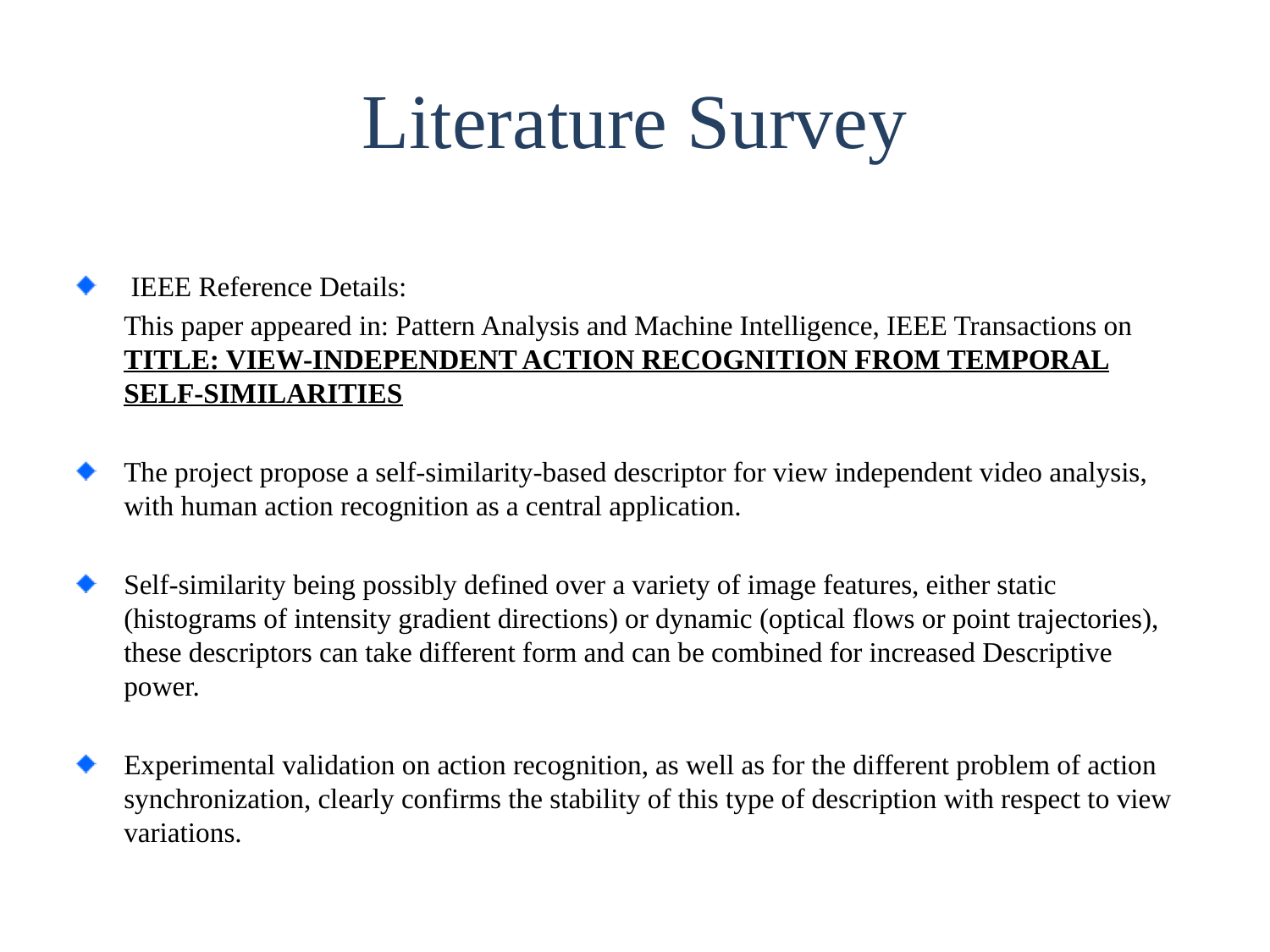

# Literature Survey

 IEEE Reference Details:
	This paper appeared in: Pattern Analysis and Machine Intelligence, IEEE Transactions on TITLE: VIEW-INDEPENDENT ACTION RECOGNITION FROM TEMPORAL SELF-SIMILARITIES

The project propose a self-similarity-based descriptor for view independent video analysis, with human action recognition as a central application.

Self-similarity being possibly defined over a variety of image features, either static (histograms of intensity gradient directions) or dynamic (optical flows or point trajectories), these descriptors can take different form and can be combined for increased Descriptive power.

Experimental validation on action recognition, as well as for the different problem of action synchronization, clearly confirms the stability of this type of description with respect to view variations.